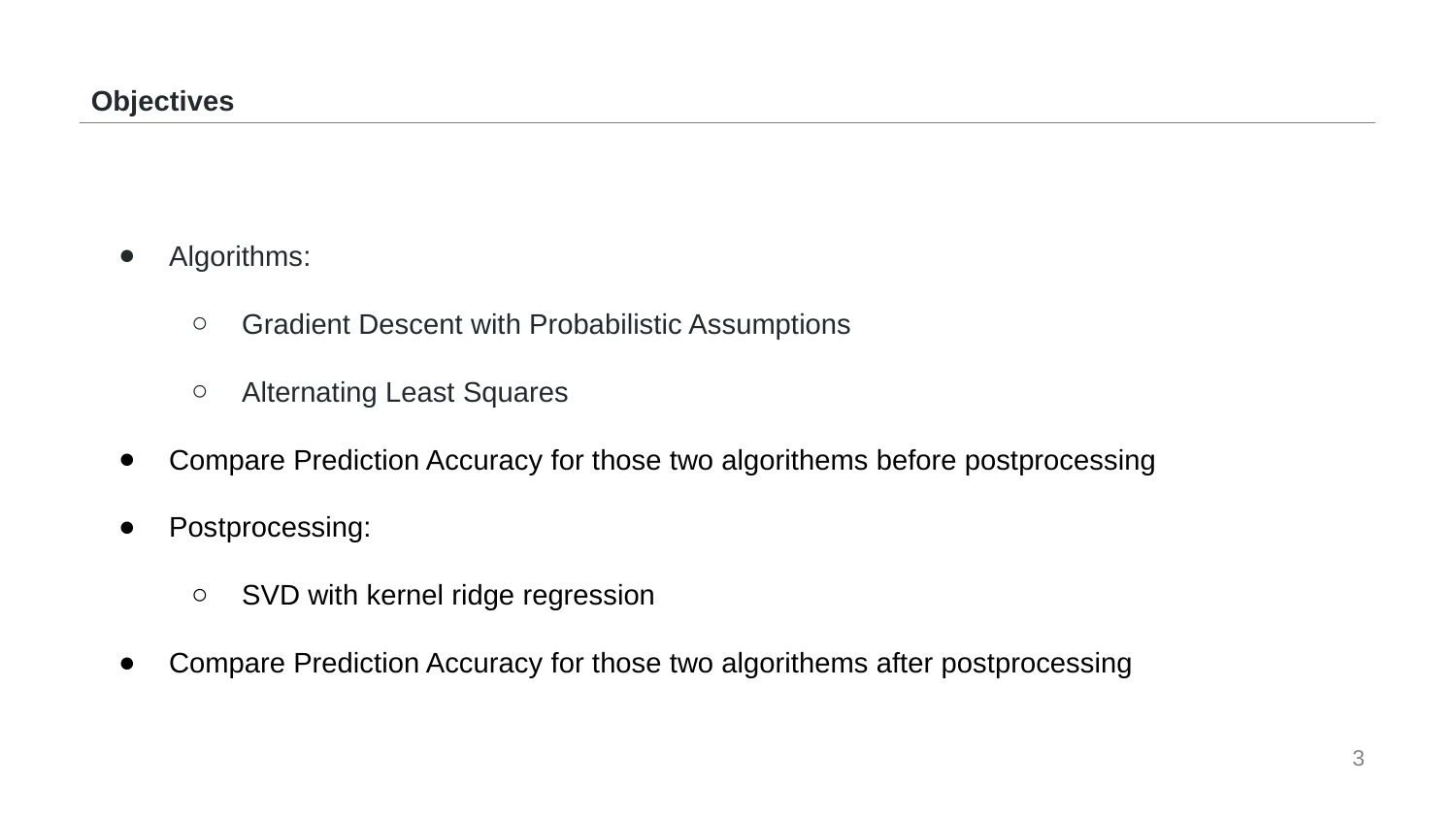

# Objectives

Algorithms:
Gradient Descent with Probabilistic Assumptions
Alternating Least Squares
Compare Prediction Accuracy for those two algorithems before postprocessing
Postprocessing:
SVD with kernel ridge regression
Compare Prediction Accuracy for those two algorithems after postprocessing
3